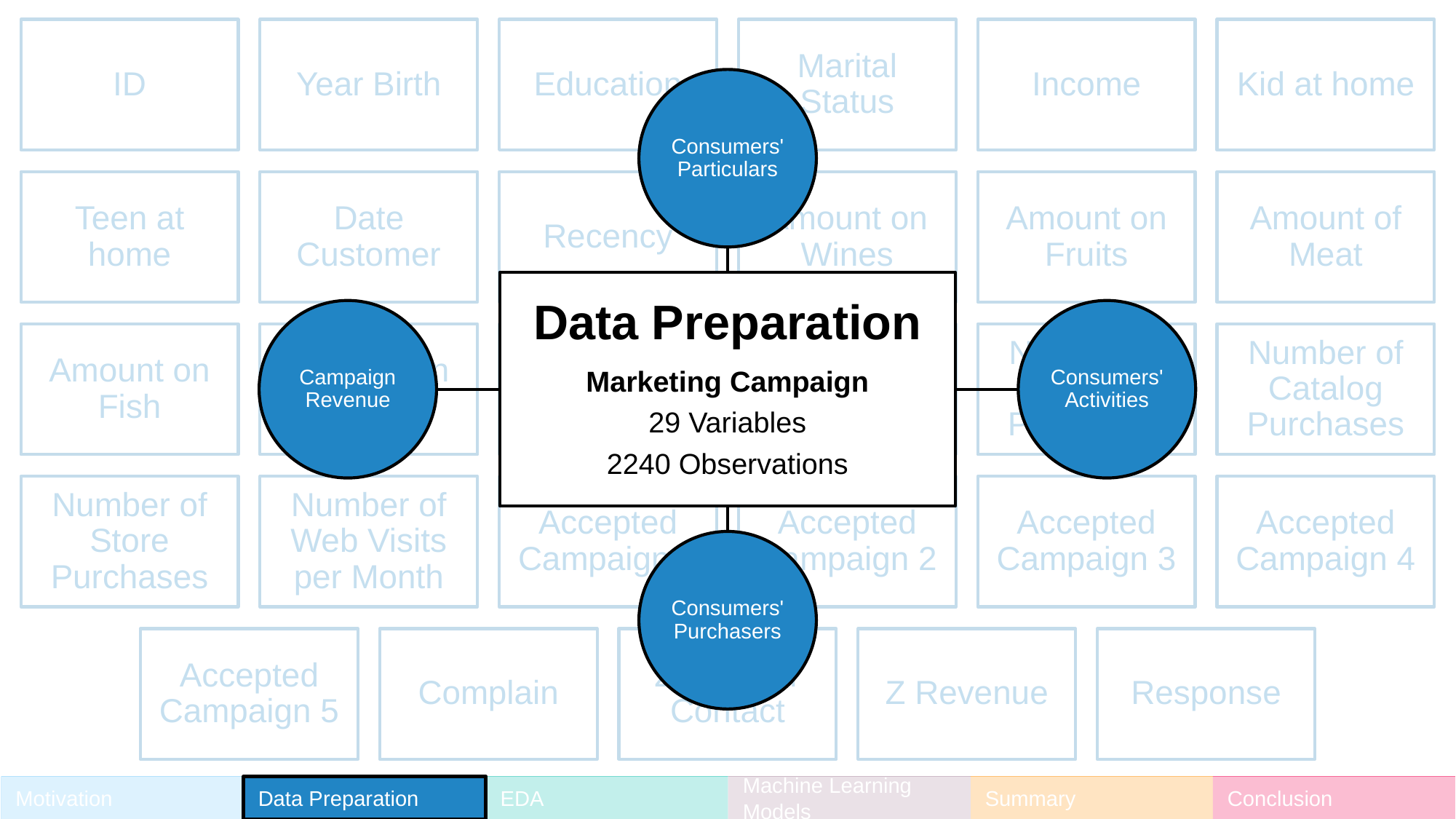

ID
Year Birth
Education
Marital Status
Income
Kid at home
Teen at home
Date Customer
Recency
Amount on Wines
Amount on Fruits
Amount of Meat
Amount on Fish
Amount on Sweets
Amount of Gold
Number of Deals
Number of Web Purchases
Number of Catalog Purchases
Number of Store Purchases
Number of Web Visits per Month
Accepted Campaign 1
Accepted Campaign 2
Accepted Campaign 3
Accepted Campaign 4
Accepted Campaign 5
Complain
Z Cost for Contact
Z Revenue
Response

Data Preparation
Marketing Campaign
29 Variables
2240 Observations

Consumers' Particulars

Consumers' Activities

Consumers' Purchasers

Campaign Revenue